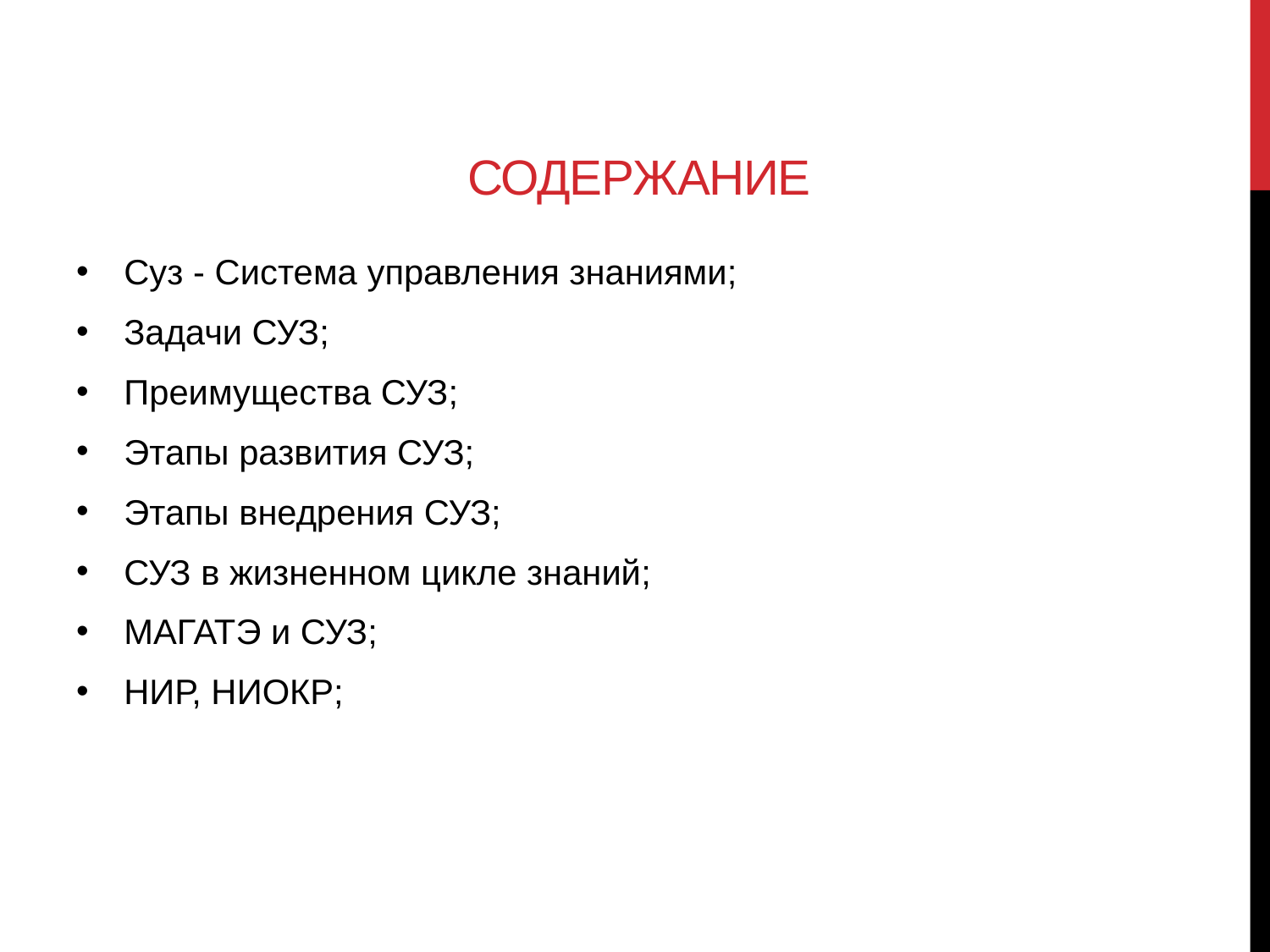

# Содержание
Суз - Система управления знаниями;
Задачи СУЗ;
Преимущества СУЗ;
Этапы развития СУЗ;
Этапы внедрения СУЗ;
СУЗ в жизненном цикле знаний;
МАГАТЭ и СУЗ;
НИР, НИОКР;